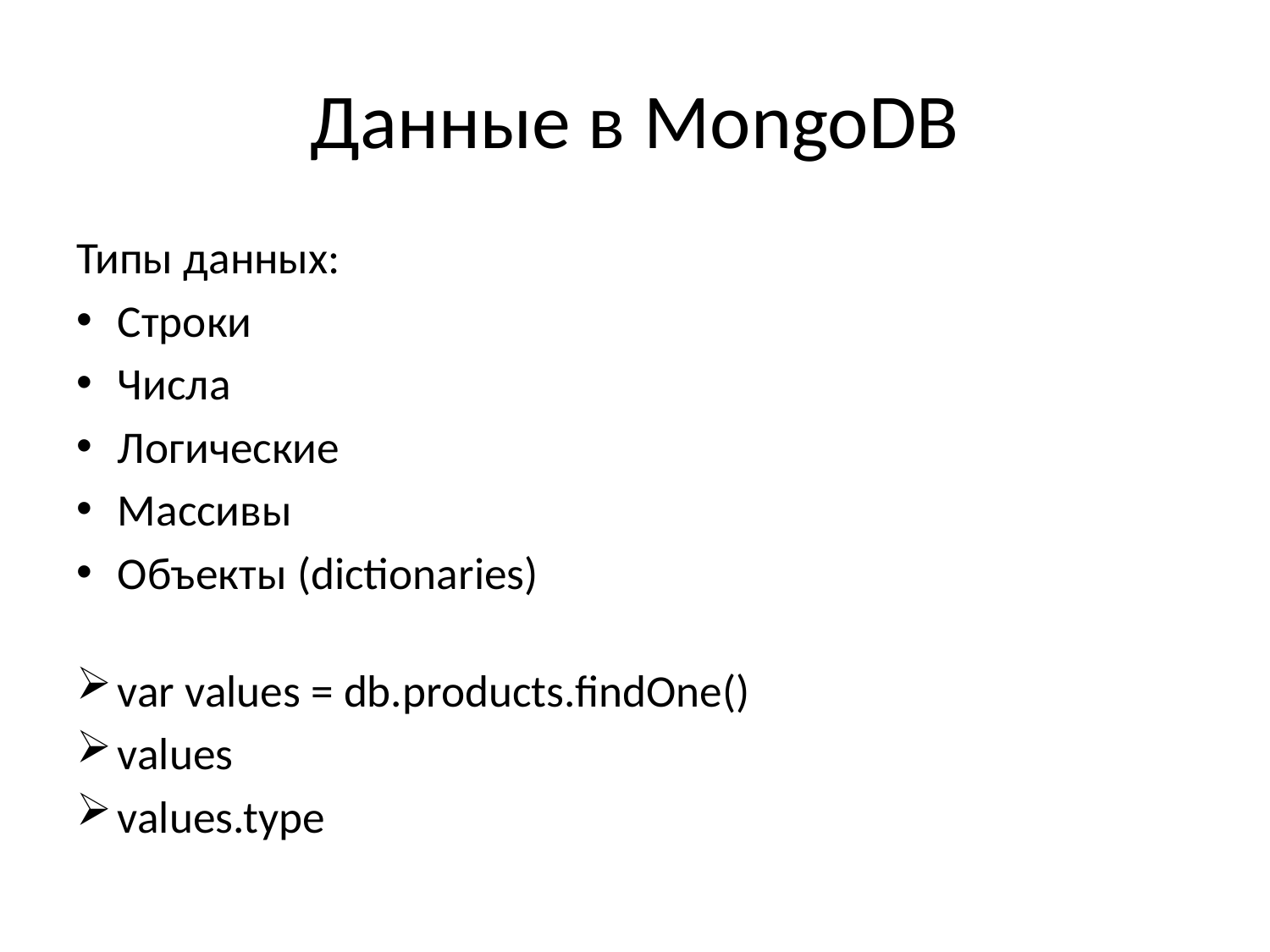

# Данные в MongoDB
Типы данных:
Строки
Числа
Логические
Массивы
Объекты (dictionaries)
var values = db.products.findOne()
values
values.type